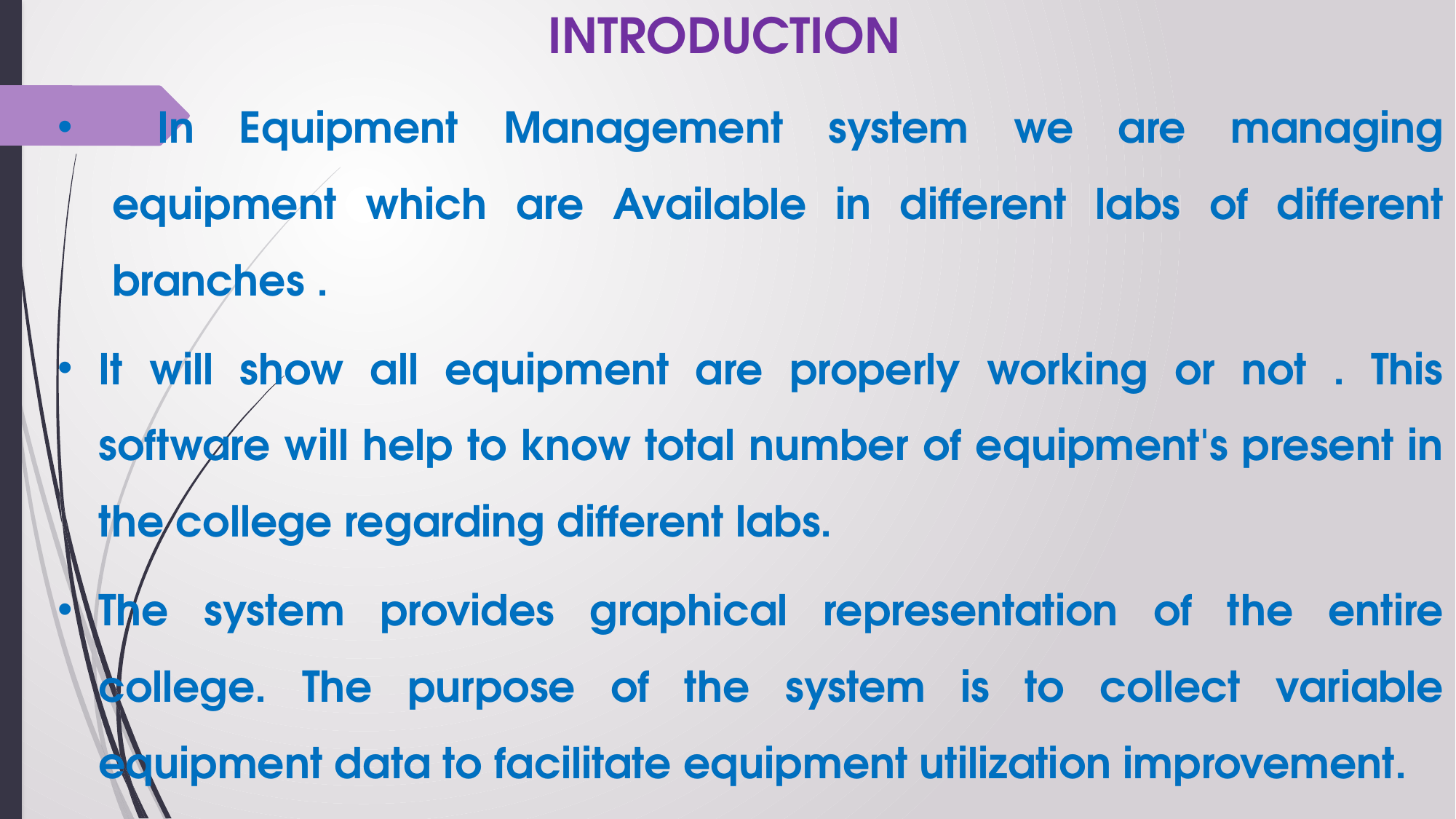

INTRODUCTION
 In Equipment Management system we are managing equipment which are Available in different labs of different branches .
It will show all equipment are properly working or not . This software will help to know total number of equipment's present in the college regarding different labs.
The system provides graphical representation of the entire college. The purpose of the system is to collect variable equipment data to facilitate equipment utilization improvement.